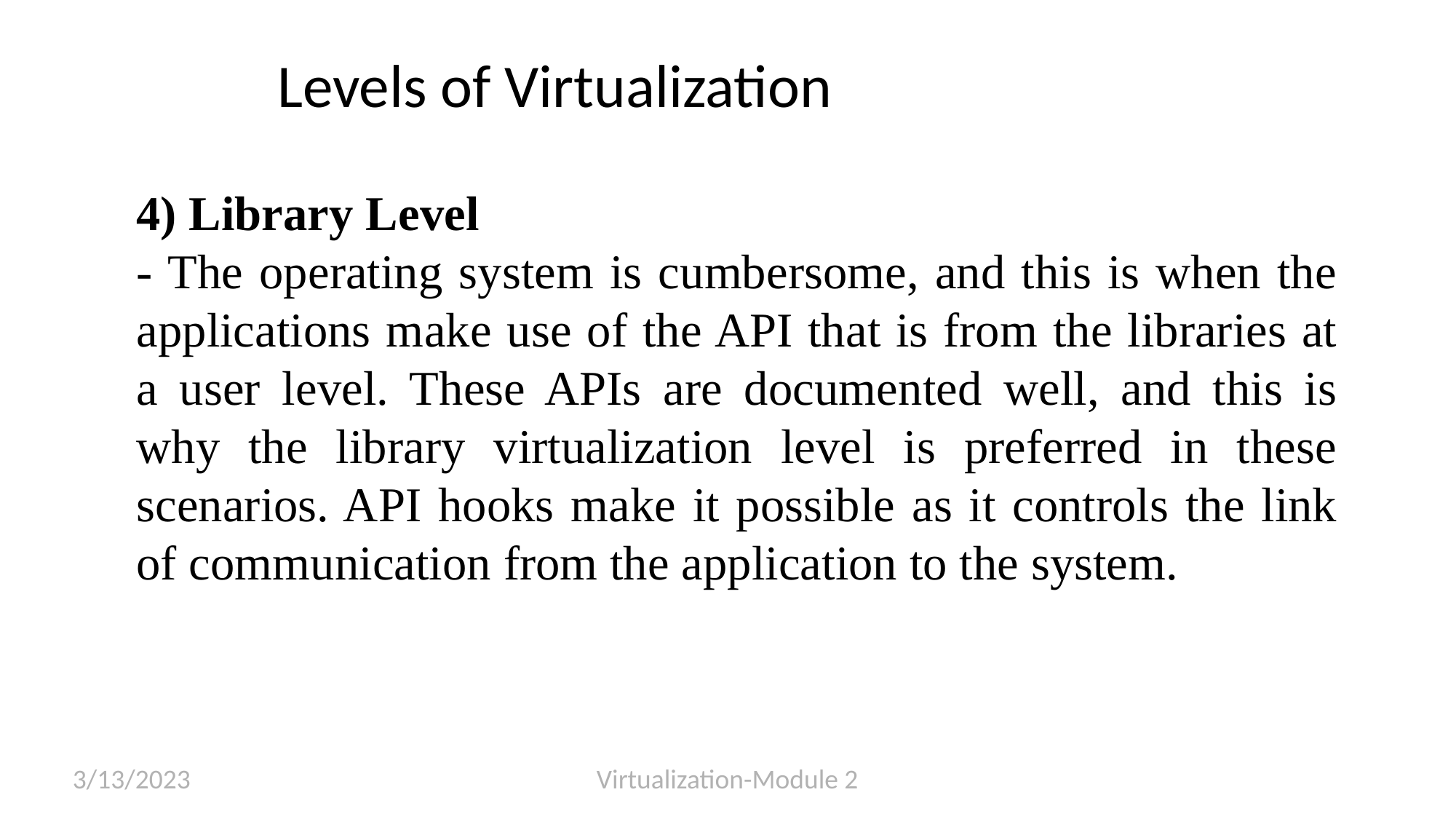

# Levels of Virtualization
4) Library Level
- The operating system is cumbersome, and this is when the applications make use of the API that is from the libraries at a user level. These APIs are documented well, and this is why the library virtualization level is preferred in these scenarios. API hooks make it possible as it controls the link of communication from the application to the system.

3/13/2023
Virtualization-Module 2